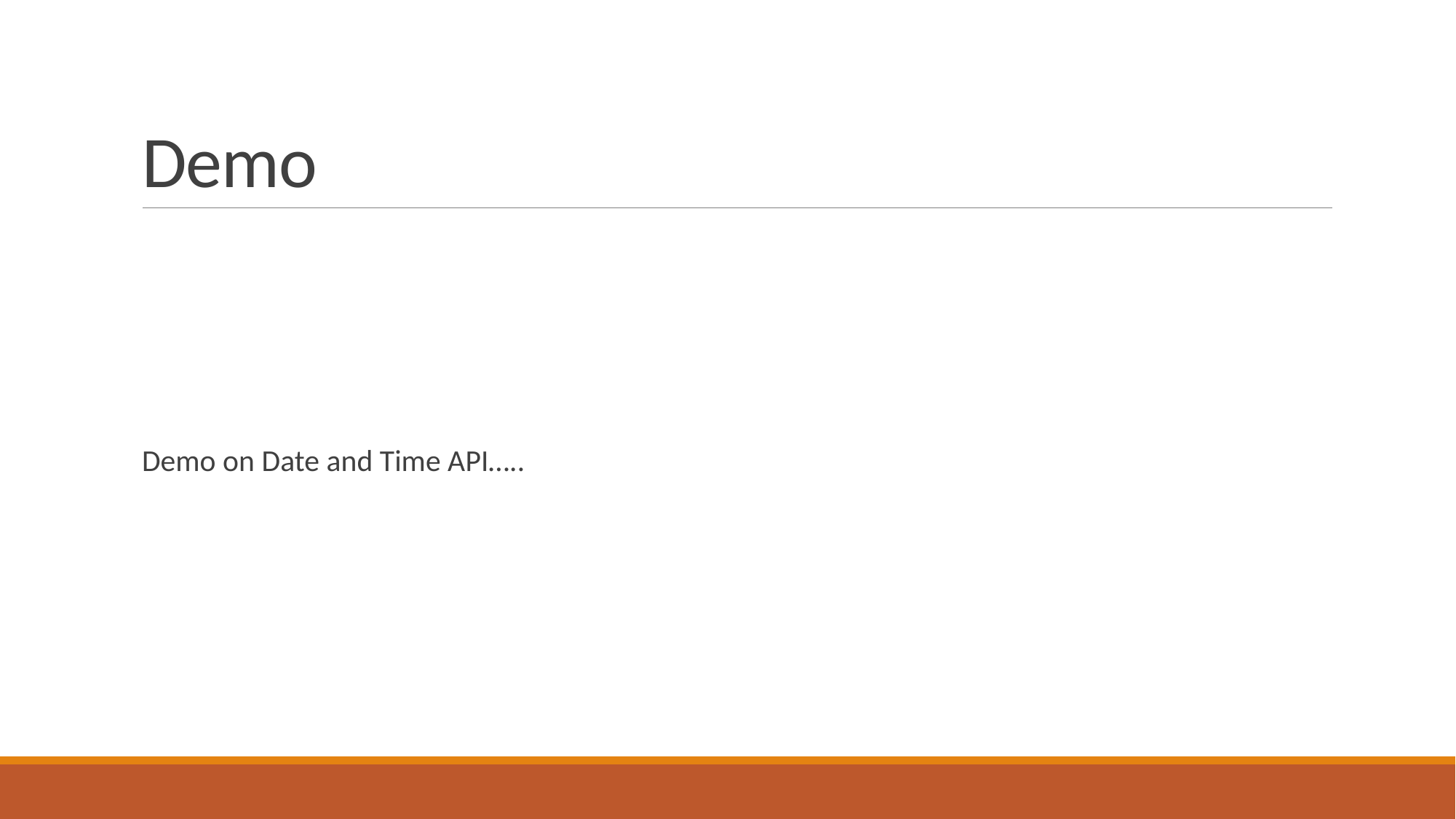

# Demo

Demo on Date and Time API…..